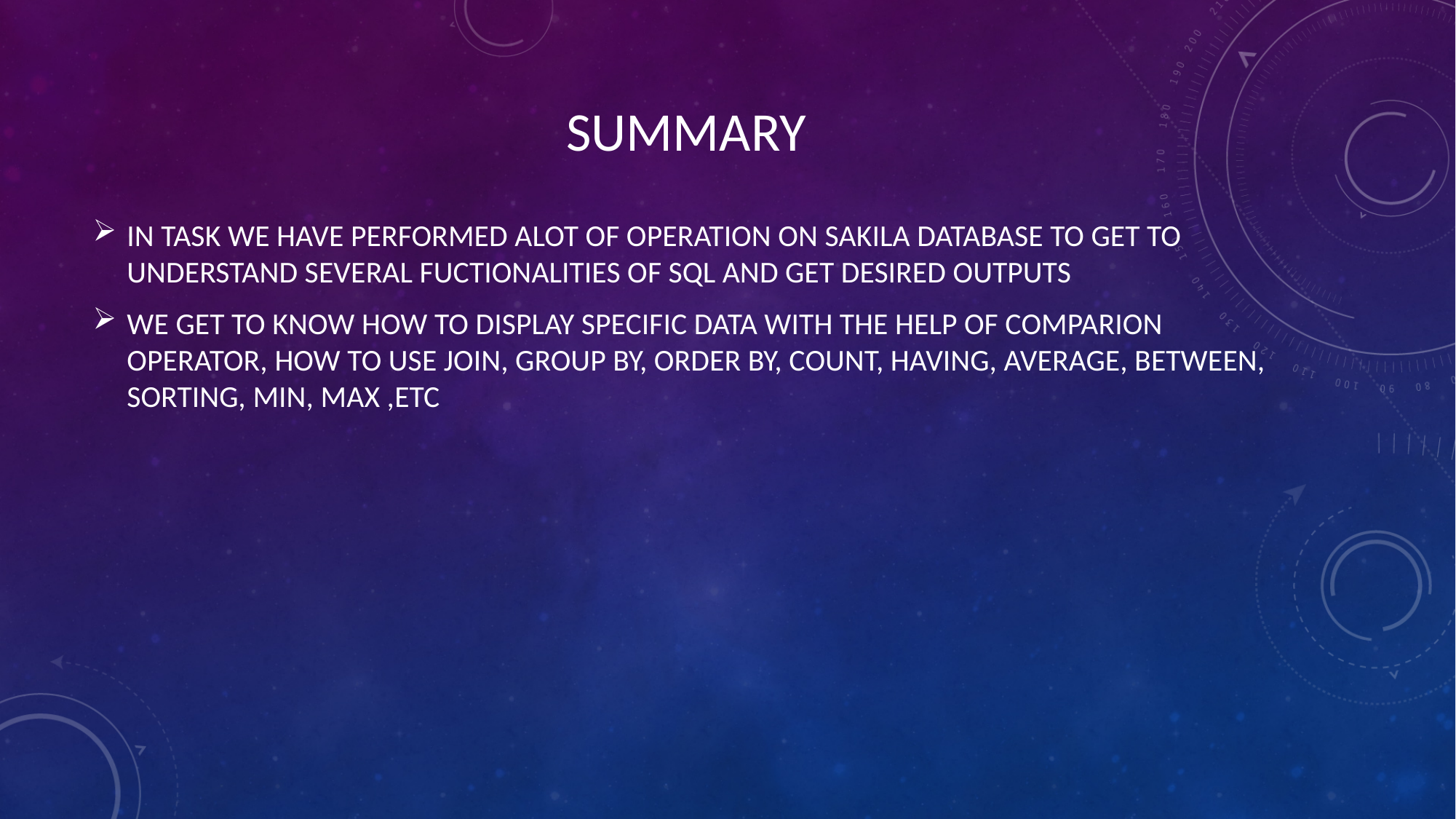

# Summary
IN TASK WE HAVE PERFORMED ALOT OF OPERATION ON SAKILA DATABASE TO GET TO UNDERSTAND SEVERAL FUCTIONALITIES OF SQL AND GET DESIRED OUTPUTS
WE GET TO KNOW HOW TO DISPLAY SPECIFIC DATA WITH THE HELP OF COMPARION OPERATOR, HOW TO USE JOIN, GROUP BY, ORDER BY, COUNT, HAVING, AVERAGE, BETWEEN, SORTING, MIN, MAX ,ETC